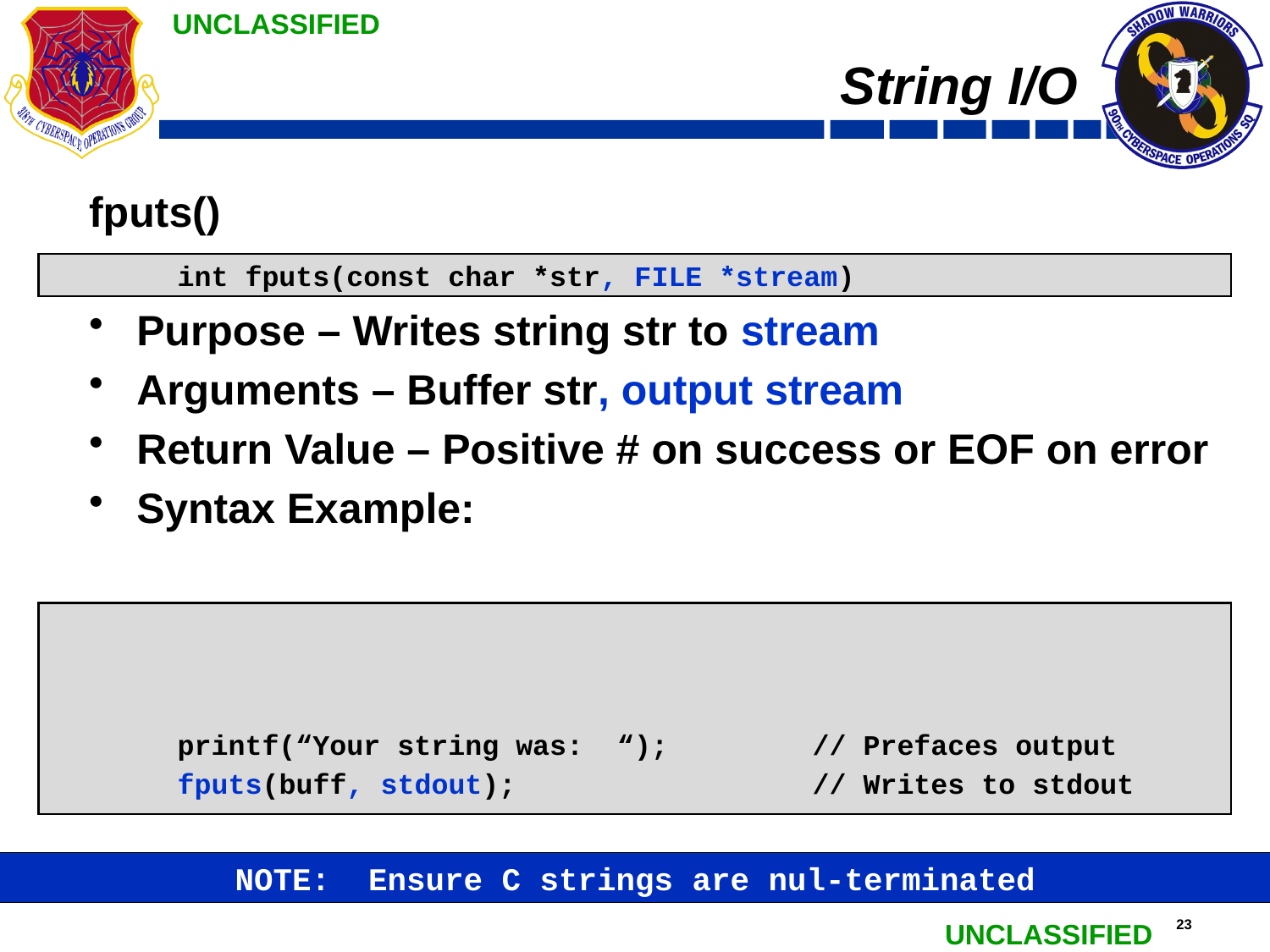

# String I/O
fputs()

Purpose – Writes string str to stream
Arguments – Buffer str, output stream
Return Value – Positive # on success or EOF on error
Syntax Example:
	int fputs(const char *str, FILE *stream)

	printf(“Your string was:  “);	 	// Prefaces output
	fputs(buff, stdout);			// Writes to stdout
NOTE:  Ensure C strings are nul-terminated